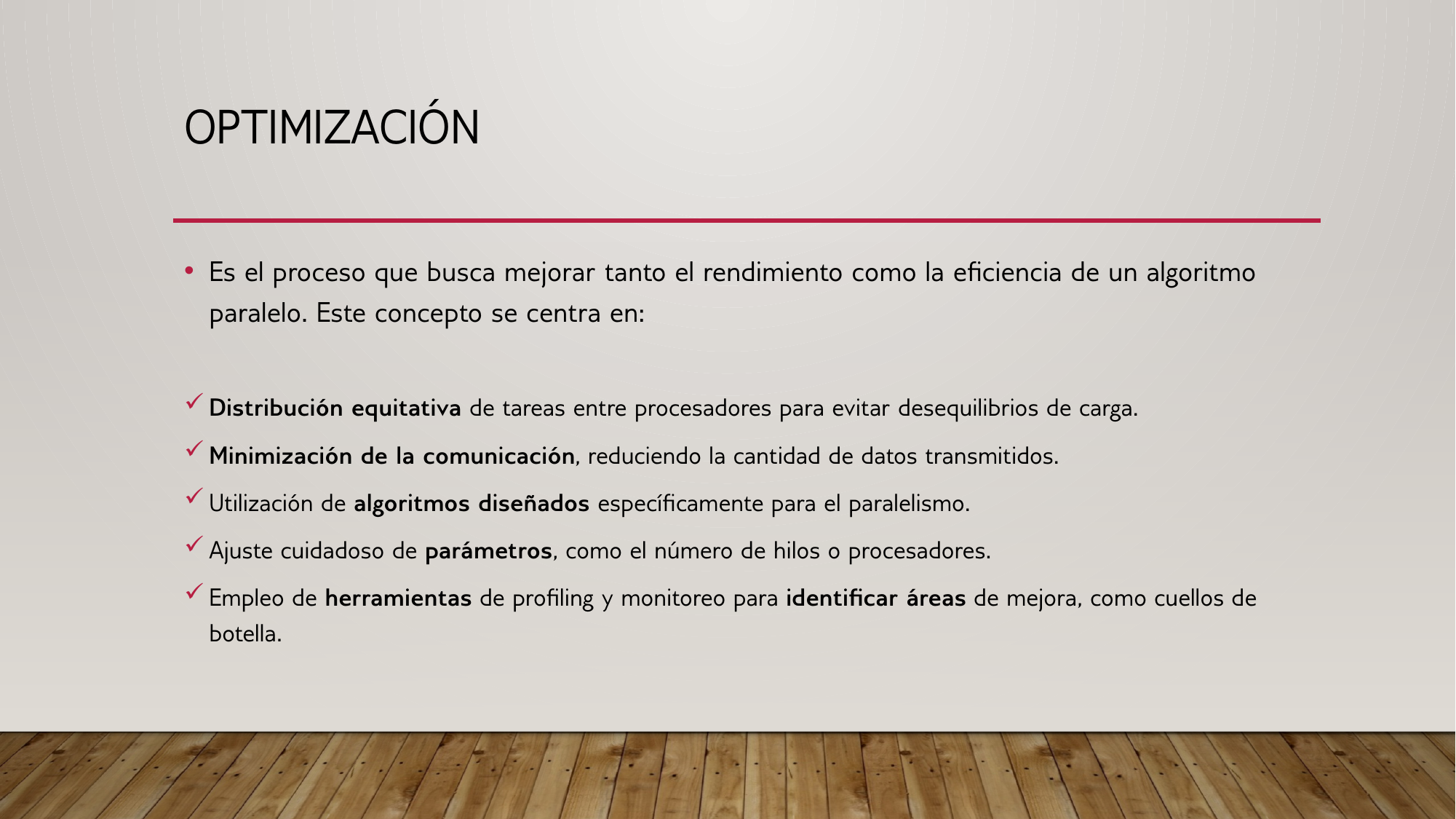

# Optimización
Es el proceso que busca mejorar tanto el rendimiento como la eficiencia de un algoritmo paralelo. Este concepto se centra en:

Distribución equitativa de tareas entre procesadores para evitar desequilibrios de carga.
Minimización de la comunicación, reduciendo la cantidad de datos transmitidos.
Utilización de algoritmos diseñados específicamente para el paralelismo.
Ajuste cuidadoso de parámetros, como el número de hilos o procesadores.
Empleo de herramientas de profiling y monitoreo para identificar áreas de mejora, como cuellos de botella.